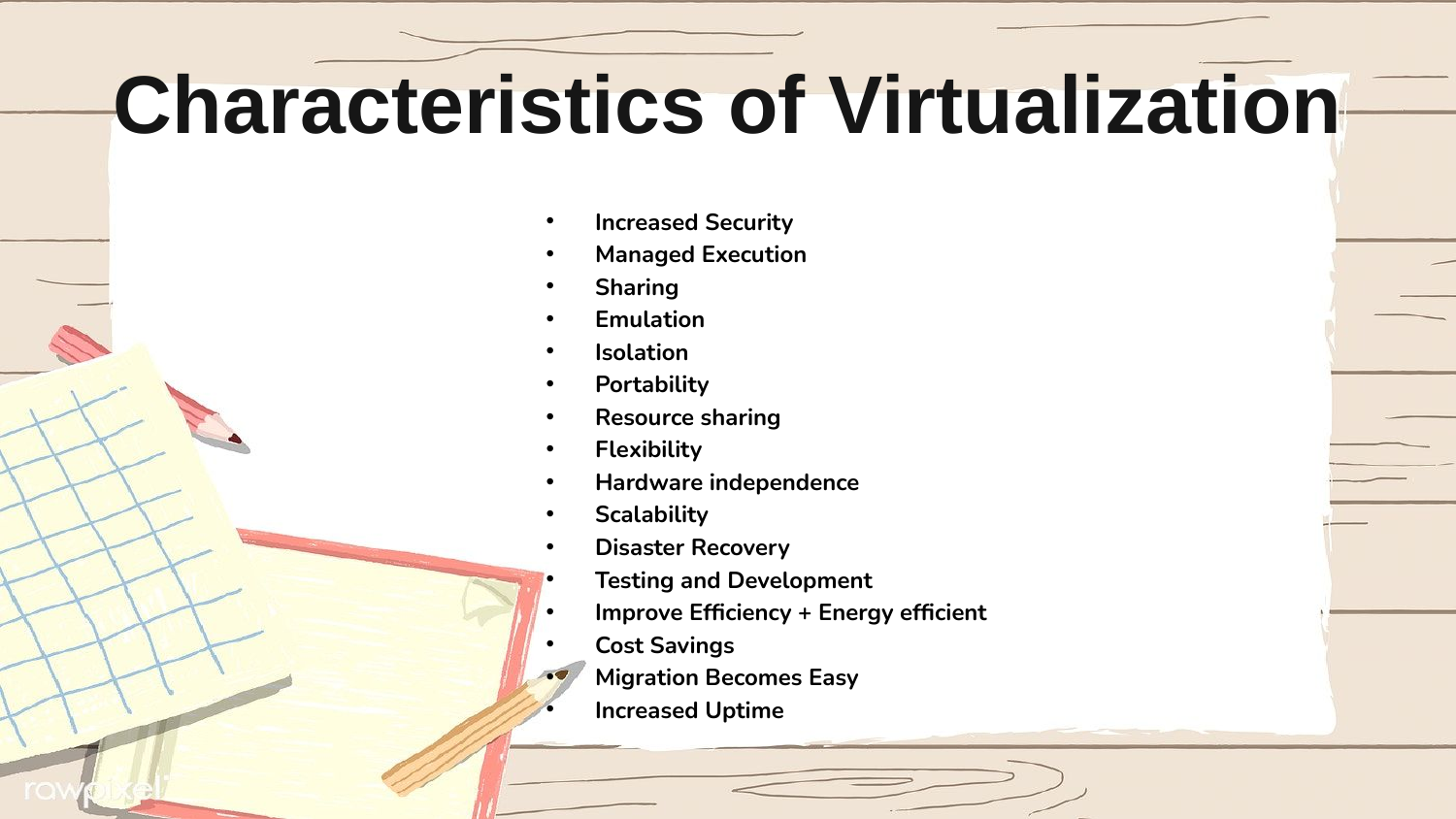

# Characteristics of Virtualization
Increased Security
Managed Execution
Sharing
Emulation
Isolation
Portability
Resource sharing
Flexibility
Hardware independence
Scalability
Disaster Recovery
Testing and Development
Improve Efficiency + Energy efficient
Cost Savings
Migration Becomes Easy
Increased Uptime